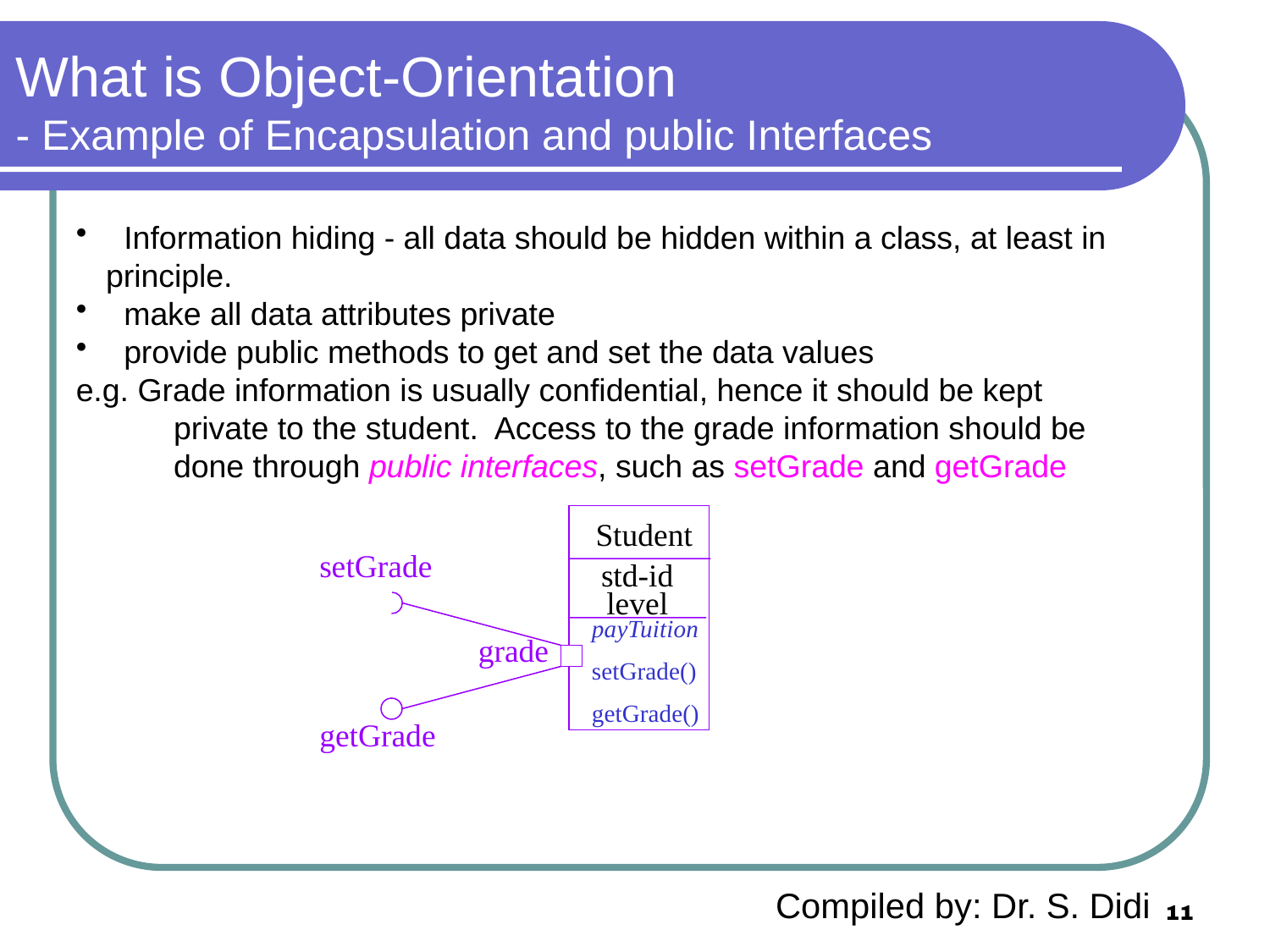

What is Object-Orientation
- Example of Encapsulation and public Interfaces
  Information hiding - all data should be hidden within a class, at least in principle.
  make all data attributes private
  provide public methods to get and set the data values
e.g. Grade information is usually confidential, hence it should be kept
           private to the student.  Access to the grade information should be
           done through public interfaces, such as setGrade and getGrade

Student
setGrade

std-id
level

payTuition
setGrade()
getGrade()

grade

getGrade

Compiled by: Dr. S. Didi

11